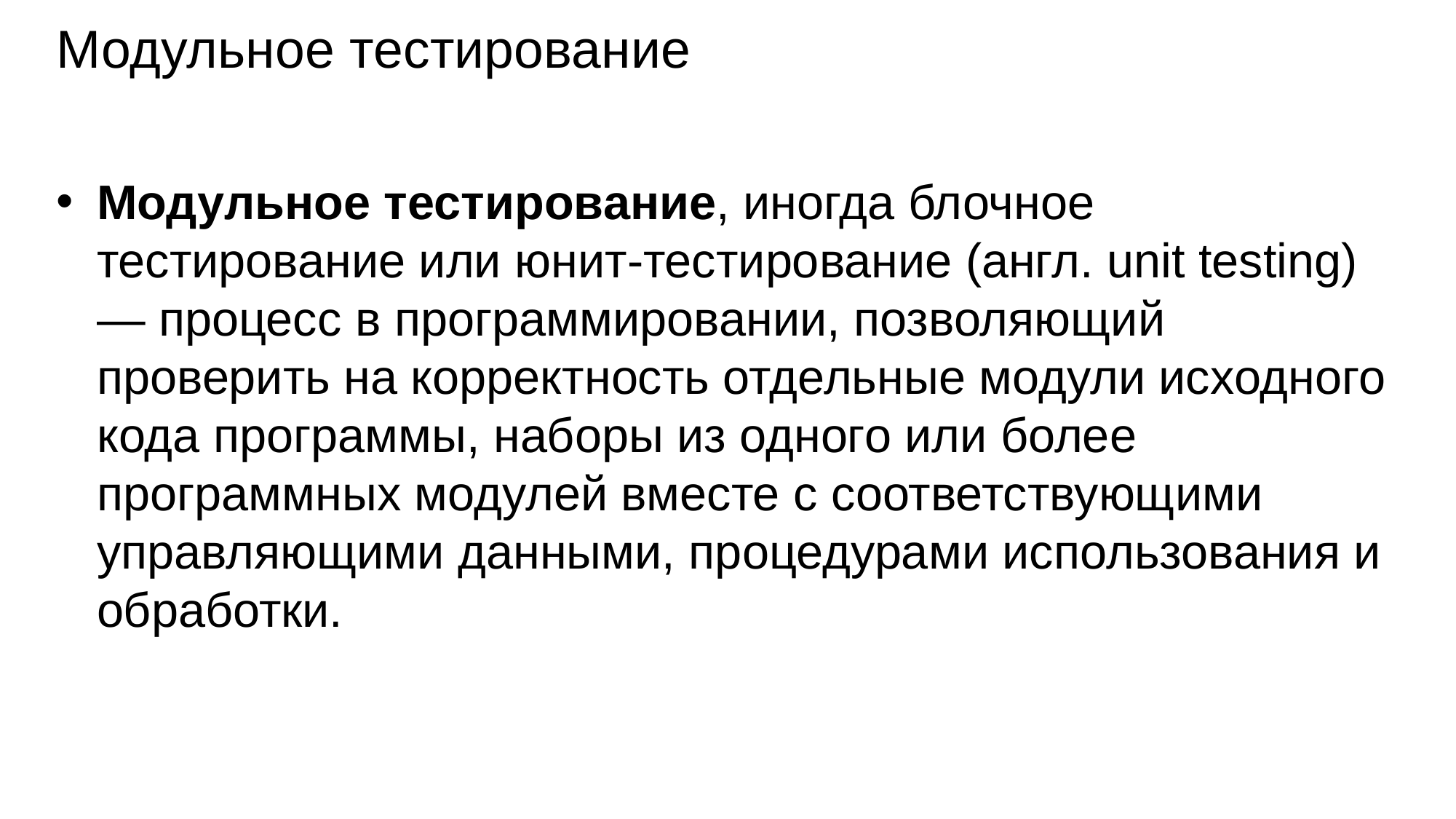

# Модульное тестирование
Модульное тестирование, иногда блочное тестирование или юнит-тестирование (англ. unit testing) — процесс в программировании, позволяющий проверить на корректность отдельные модули исходного кода программы, наборы из одного или более программных модулей вместе с соответствующими управляющими данными, процедурами использования и обработки.